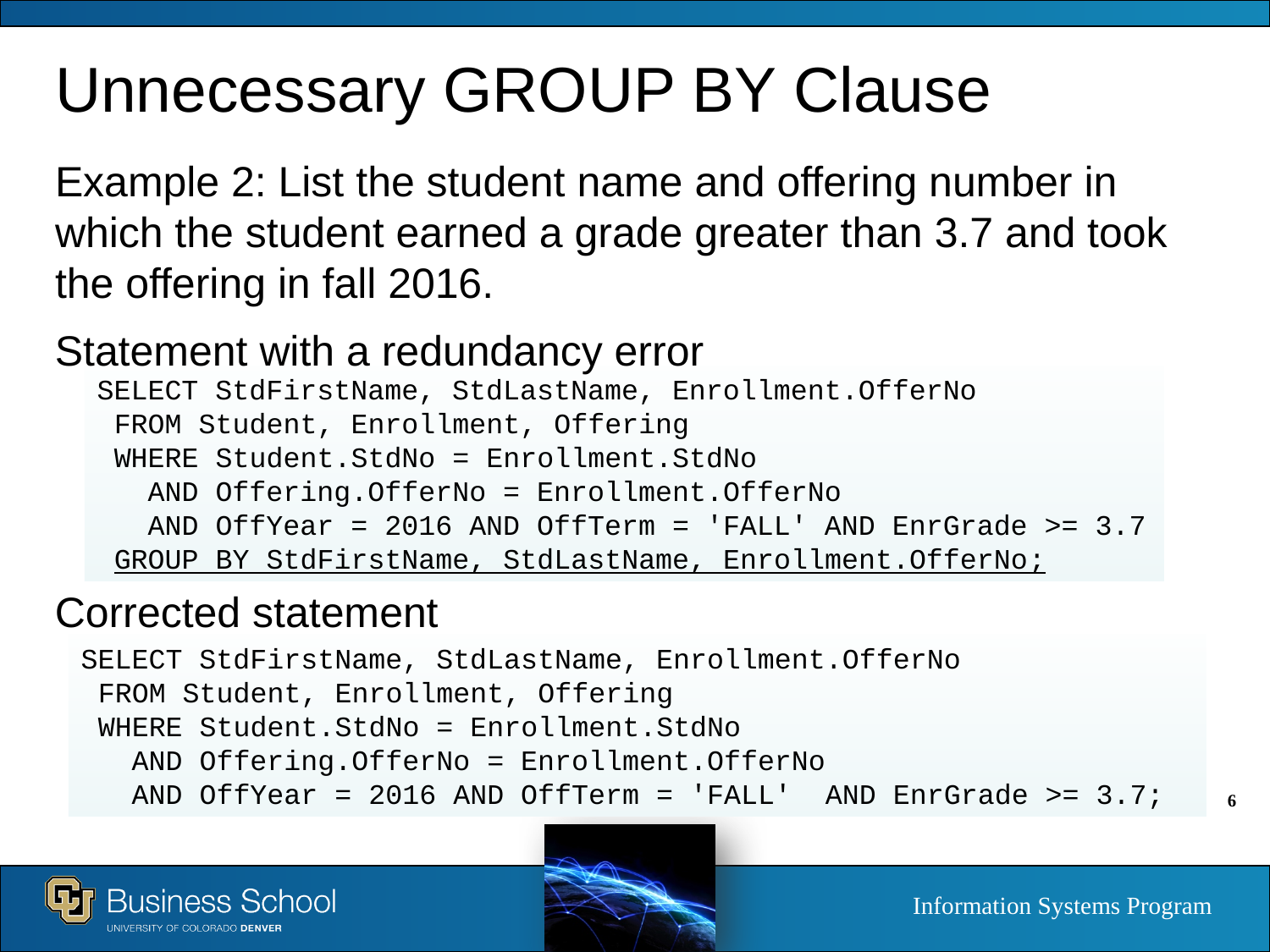

# Unnecessary GROUP BY Clause
Example 2: List the student name and offering number in which the student earned a grade greater than 3.7 and took the offering in fall 2016.
Statement with a redundancy error
SELECT StdFirstName, StdLastName, Enrollment.OfferNo
 FROM Student, Enrollment, Offering
 WHERE Student.StdNo = Enrollment.StdNo
   AND Offering.OfferNo = Enrollment.OfferNo
   AND OffYear = 2016 AND OffTerm = 'FALL' AND EnrGrade >= 3.7
 GROUP BY StdFirstName, StdLastName, Enrollment.OfferNo;
Corrected statement
SELECT StdFirstName, StdLastName, Enrollment.OfferNo
 FROM Student, Enrollment, Offering
 WHERE Student.StdNo = Enrollment.StdNo
   AND Offering.OfferNo = Enrollment.OfferNo
   AND OffYear = 2016 AND OffTerm = 'FALL'  AND EnrGrade >= 3.7;